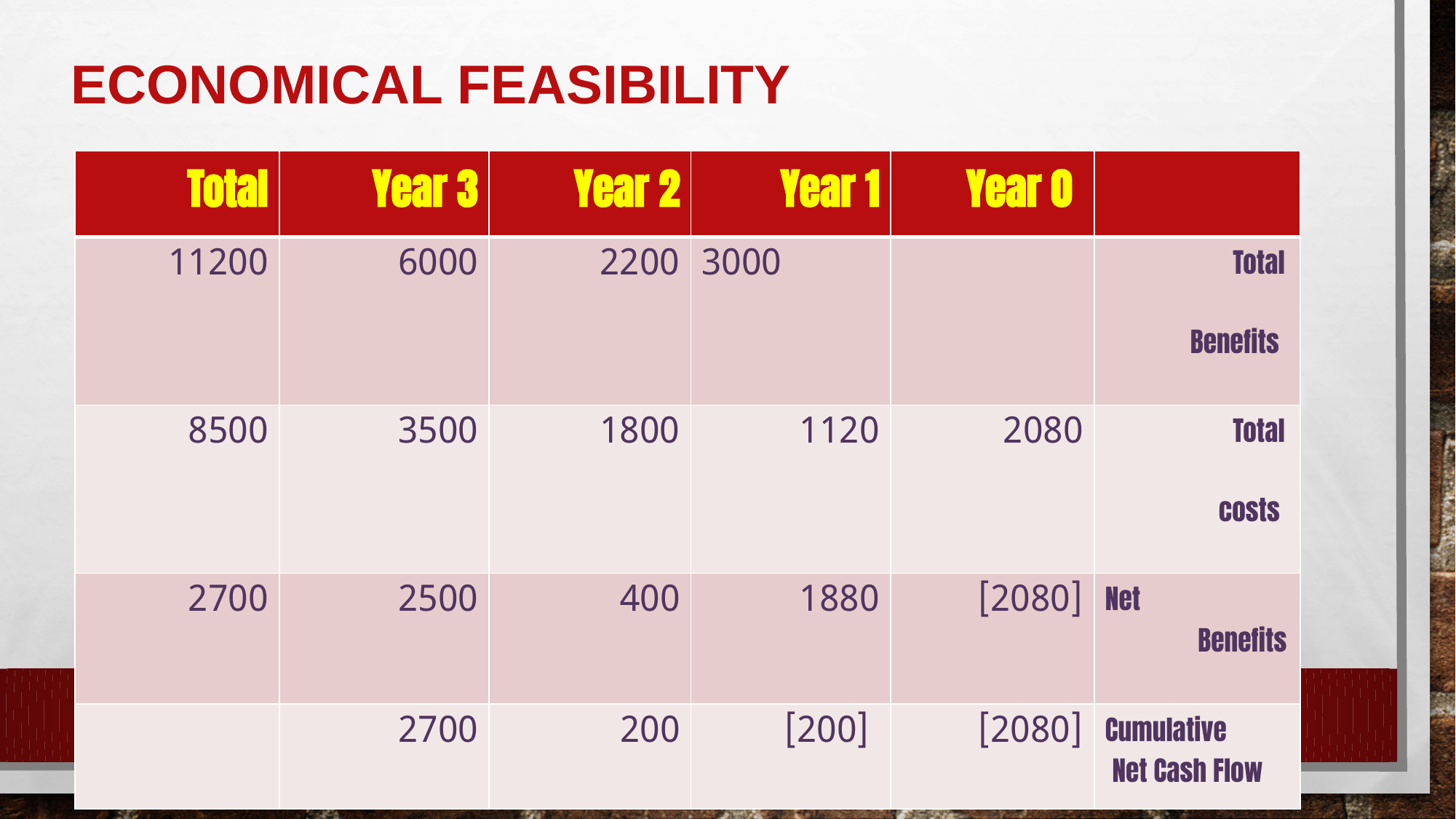

# Economical feasibility
| Total | Year 3 | Year 2 | Year 1 | Year 0 |  |
| --- | --- | --- | --- | --- | --- |
| 11200 | 6000 | 2200 | 3000 |  | Total Benefits |
| 8500 | 3500 | 1800 | 1120 | 2080 | Total costs |
| 2700 | 2500 | 400 | 1880 | [2080] | Net Benefits |
|  | 2700 | 200 | [200] | [2080] | Cumulative Net Cash Flow |